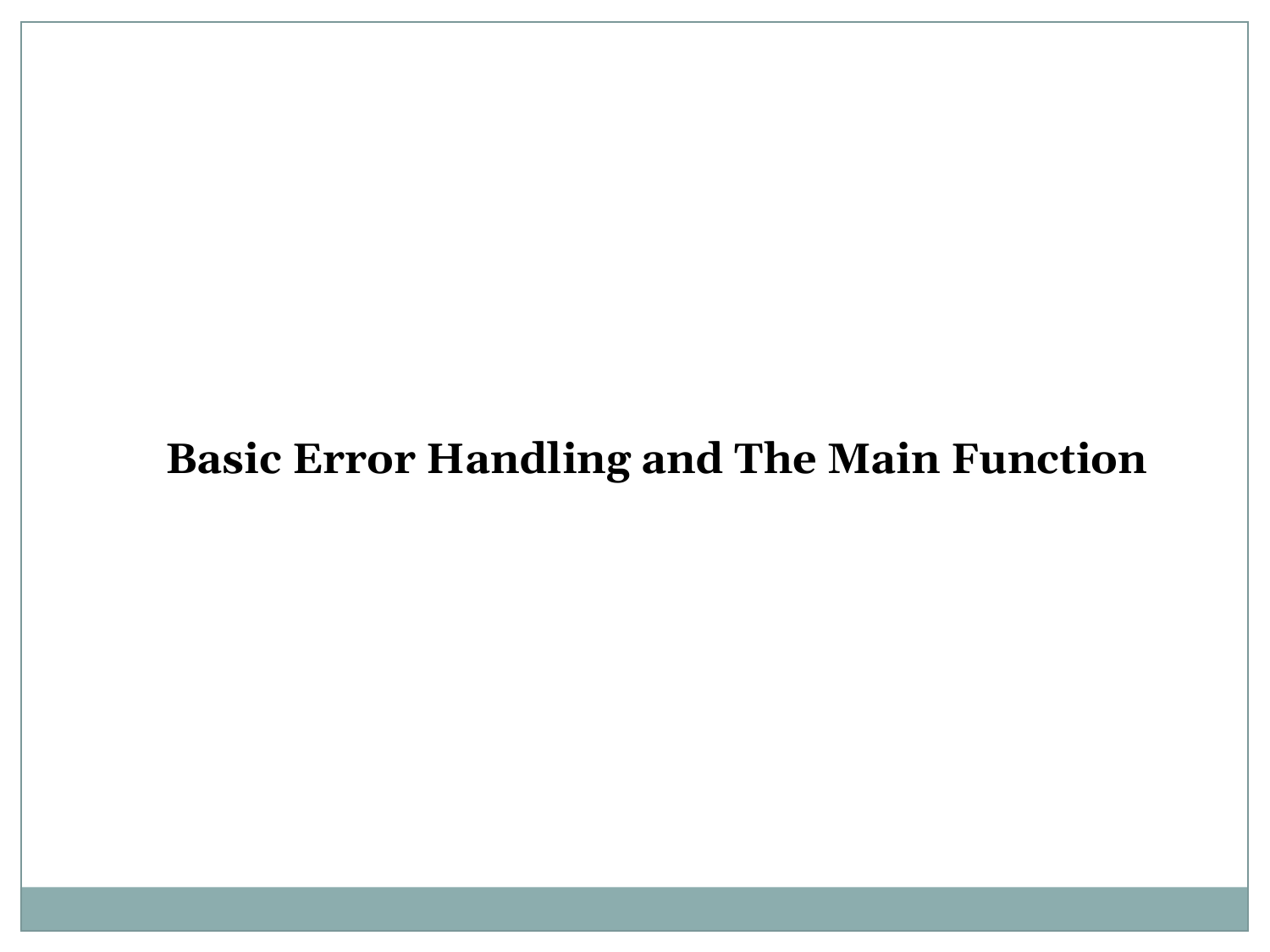

Basic Error Handling and The Main Function